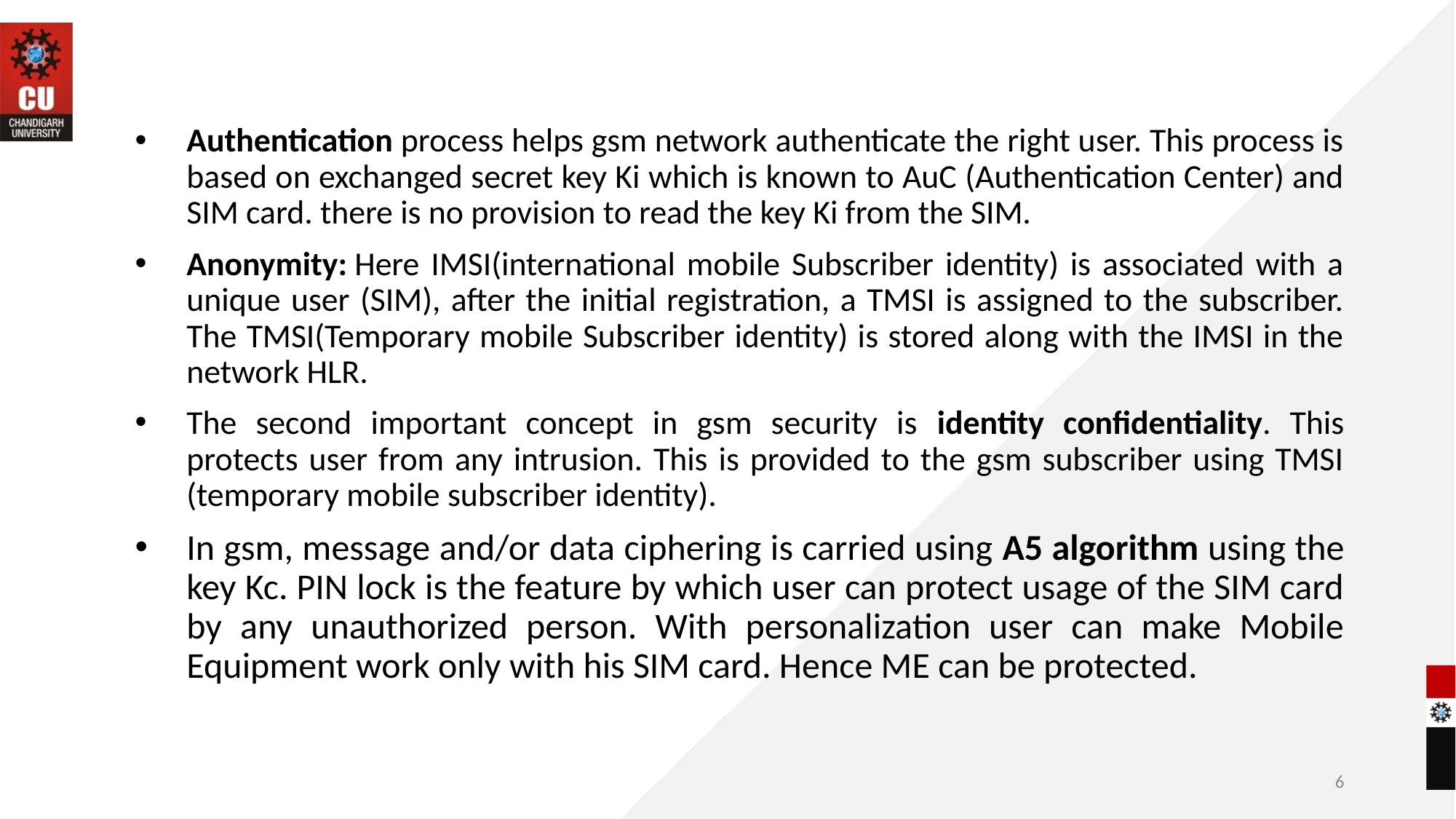

Authentication process helps gsm network authenticate the right user. This process is based on exchanged secret key Ki which is known to AuC (Authentication Center) and SIM card. there is no provision to read the key Ki from the SIM.
Anonymity: Here IMSI(international mobile Subscriber identity) is associated with a unique user (SIM), after the initial registration, a TMSI is assigned to the subscriber. The TMSI(Temporary mobile Subscriber identity) is stored along with the IMSI in the network HLR.
The second important concept in gsm security is identity confidentiality. This protects user from any intrusion. This is provided to the gsm subscriber using TMSI (temporary mobile subscriber identity).
In gsm, message and/or data ciphering is carried using A5 algorithm using the key Kc. PIN lock is the feature by which user can protect usage of the SIM card by any unauthorized person. With personalization user can make Mobile Equipment work only with his SIM card. Hence ME can be protected.

6